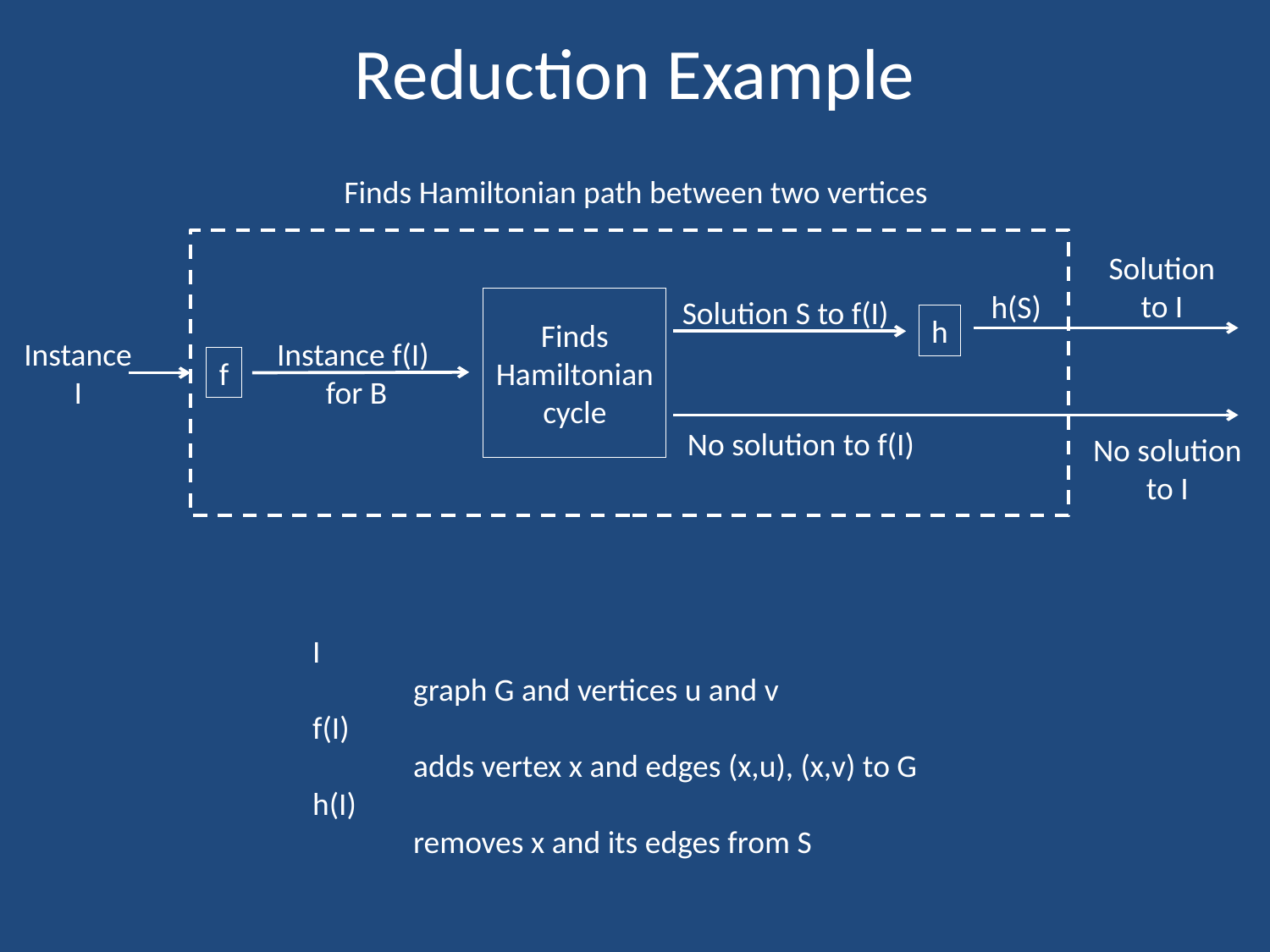

# Reduction Example
Finds Hamiltonian path between two vertices

Solution
to I
h(S)
Solution S to f(I)

Finds
Hamiltonian
cycle

h
Instance
I
Instance f(I)
for B
f
No solution to f(I)
No solution
to I
I
              graph G and vertices u and v
f(I)
              adds vertex x and edges (x,u), (x,v) to G
h(I)
              removes x and its edges from S